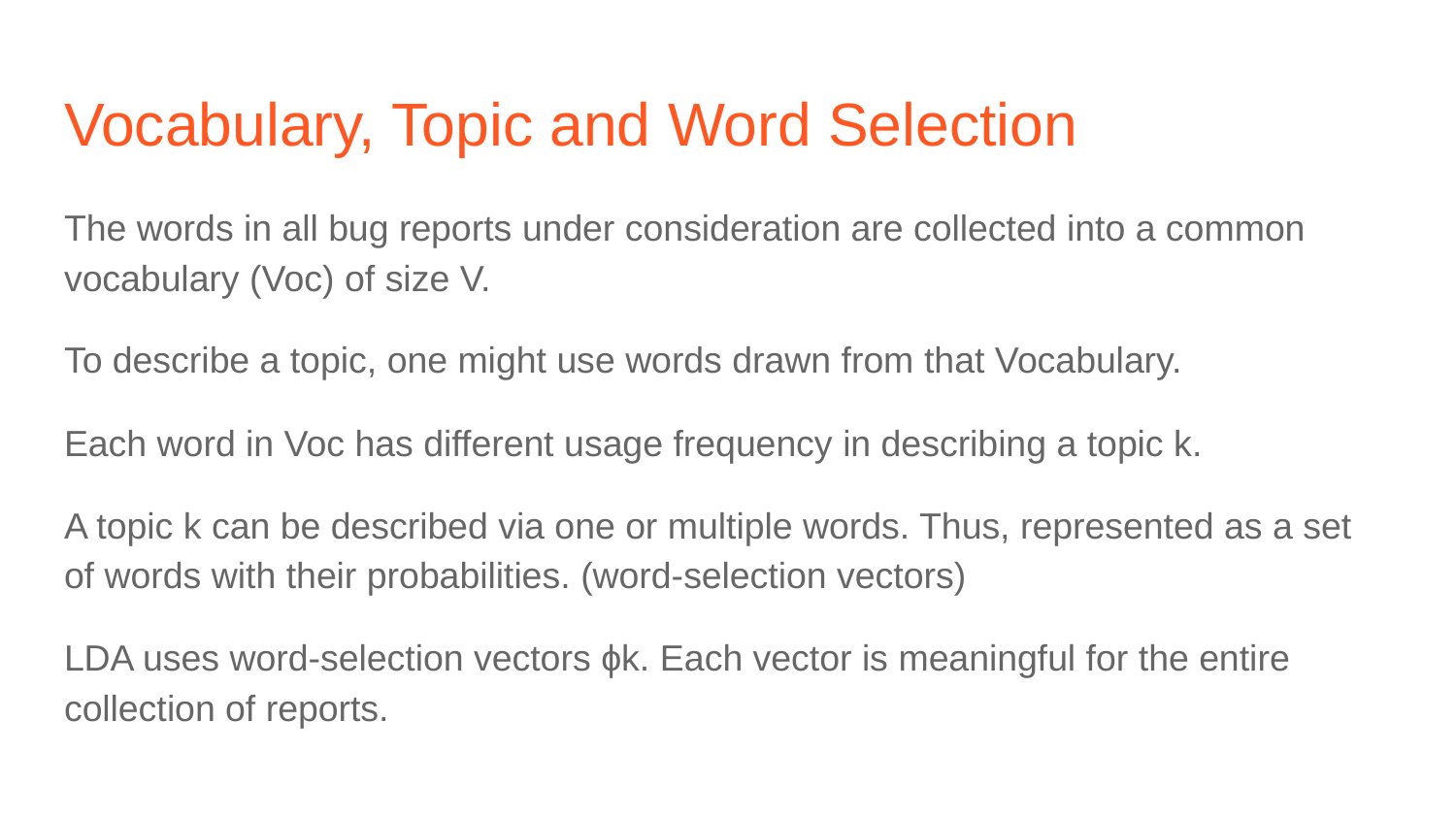

# Vocabulary, Topic and Word Selection
The words in all bug reports under consideration are collected into a common vocabulary (Voc) of size V.
To describe a topic, one might use words drawn from that Vocabulary.
Each word in Voc has different usage frequency in describing a topic k.
A topic k can be described via one or multiple words. Thus, represented as a set of words with their probabilities. (word-selection vectors)
LDA uses word-selection vectors ϕk. Each vector is meaningful for the entire collection of reports.